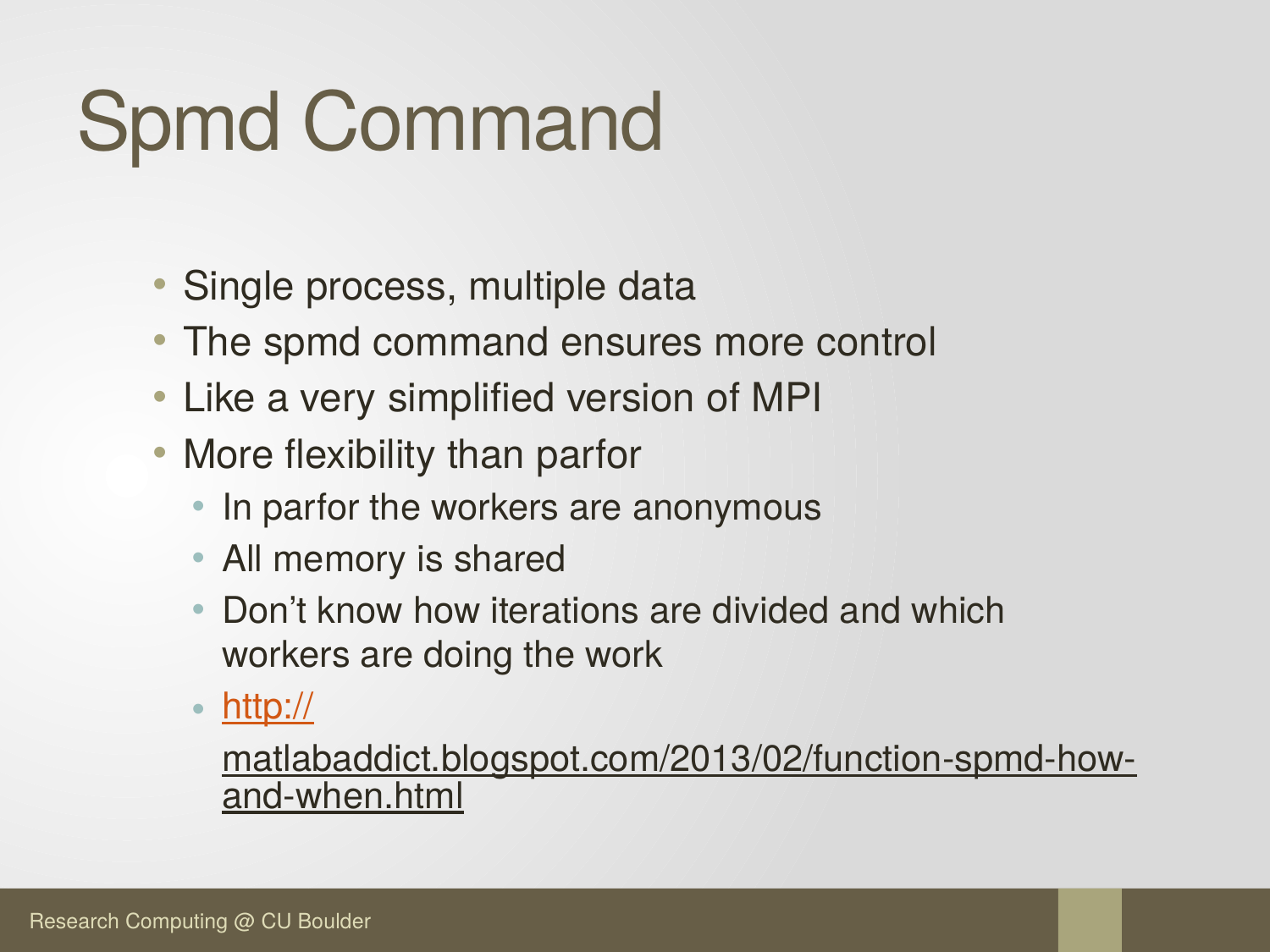

# Spmd Command
Single process, multiple data
The spmd command ensures more control
Like a very simplified version of MPI
More flexibility than parfor
In parfor the workers are anonymous
All memory is shared
Don’t know how iterations are divided and which workers are doing the work
http://matlabaddict.blogspot.com/2013/02/function-spmd-how-and-when.html